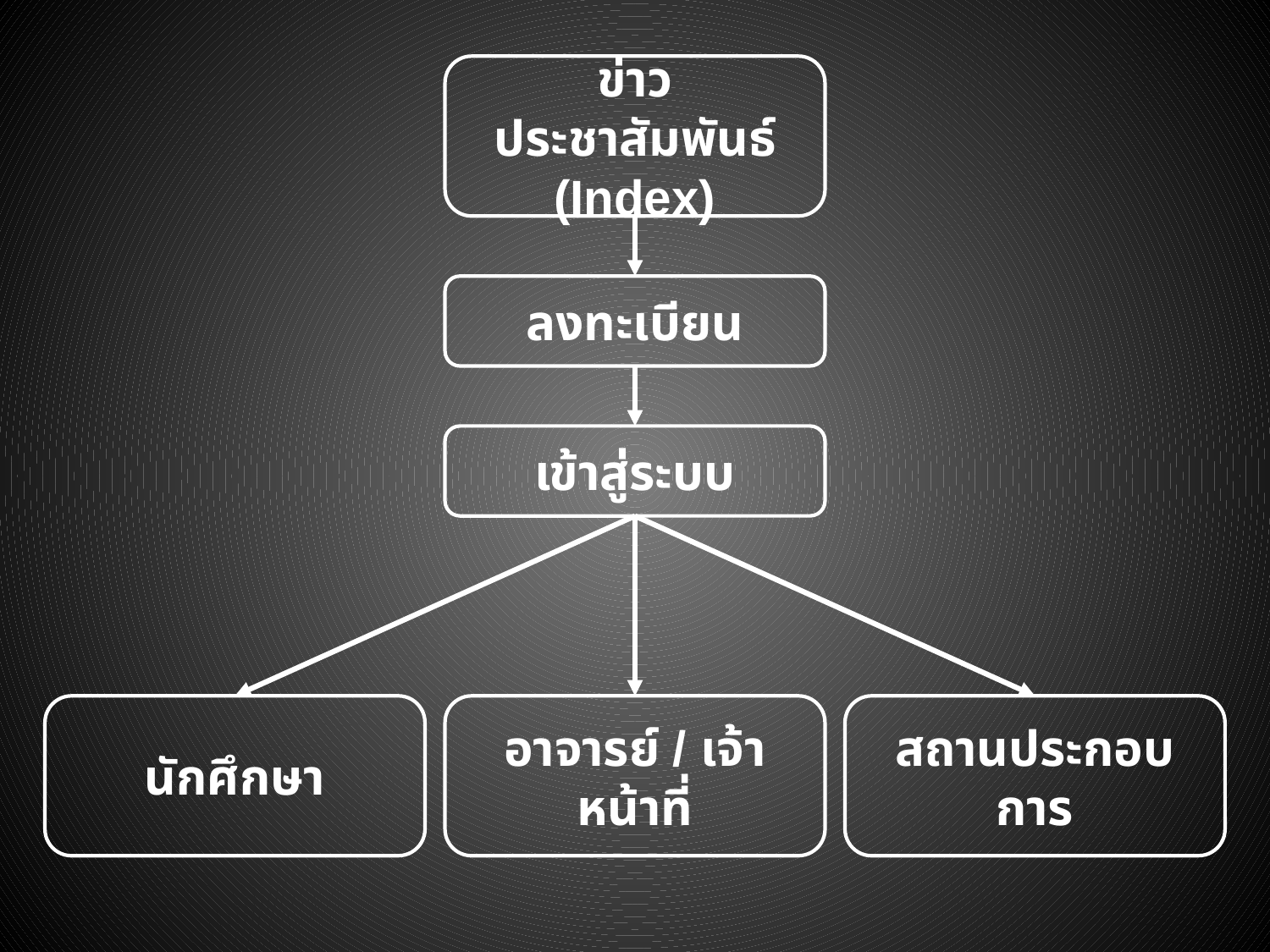

ข่าวประชาสัมพันธ์
(Index)
ลงทะเบียน
เข้าสู่ระบบ
นักศึกษา
อาจารย์ / เจ้าหน้าที่
สถานประกอบการ